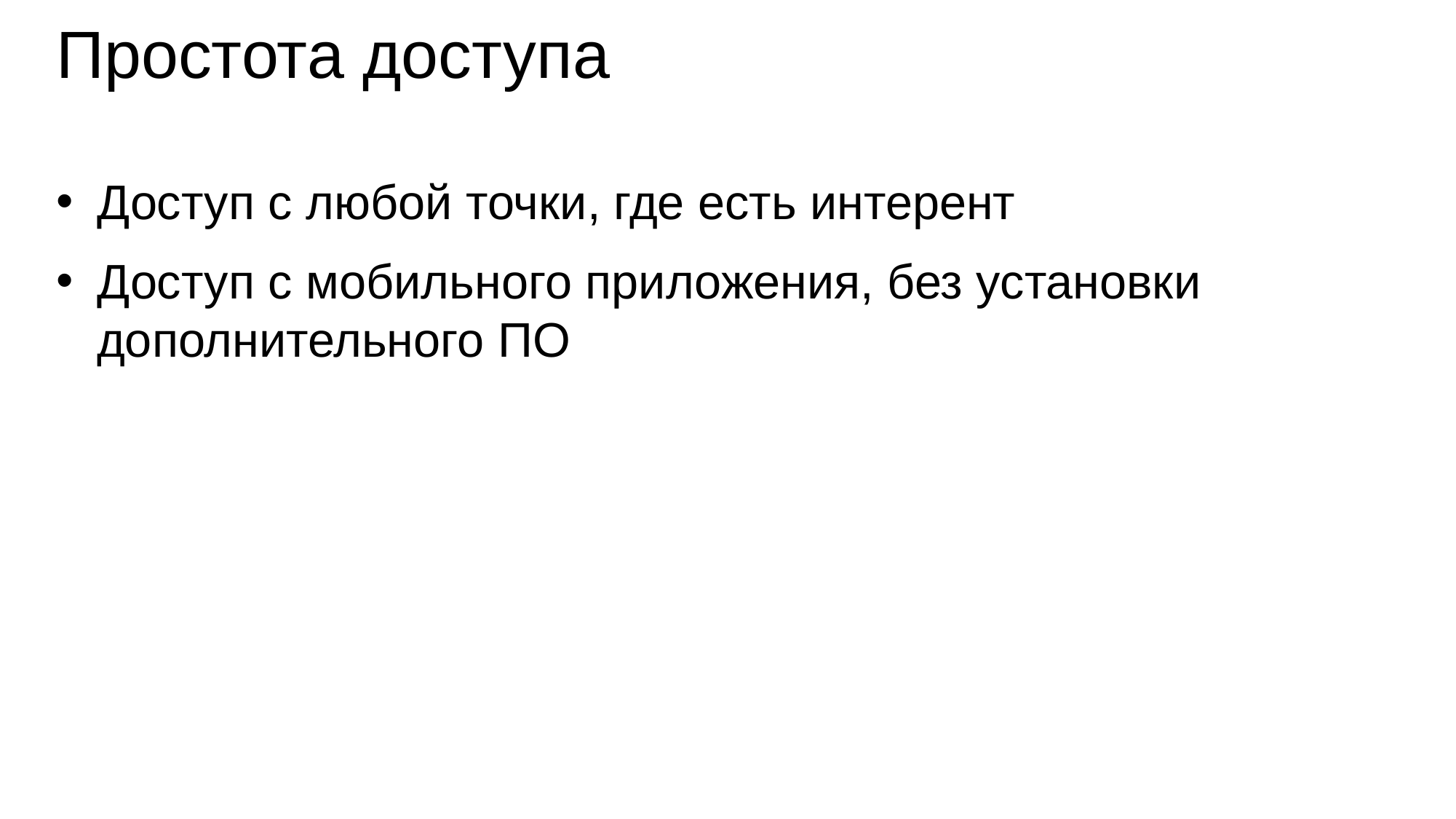

# Простота доступа
Доступ с любой точки, где есть интерент
Доступ с мобильного приложения, без установки дополнительного ПО